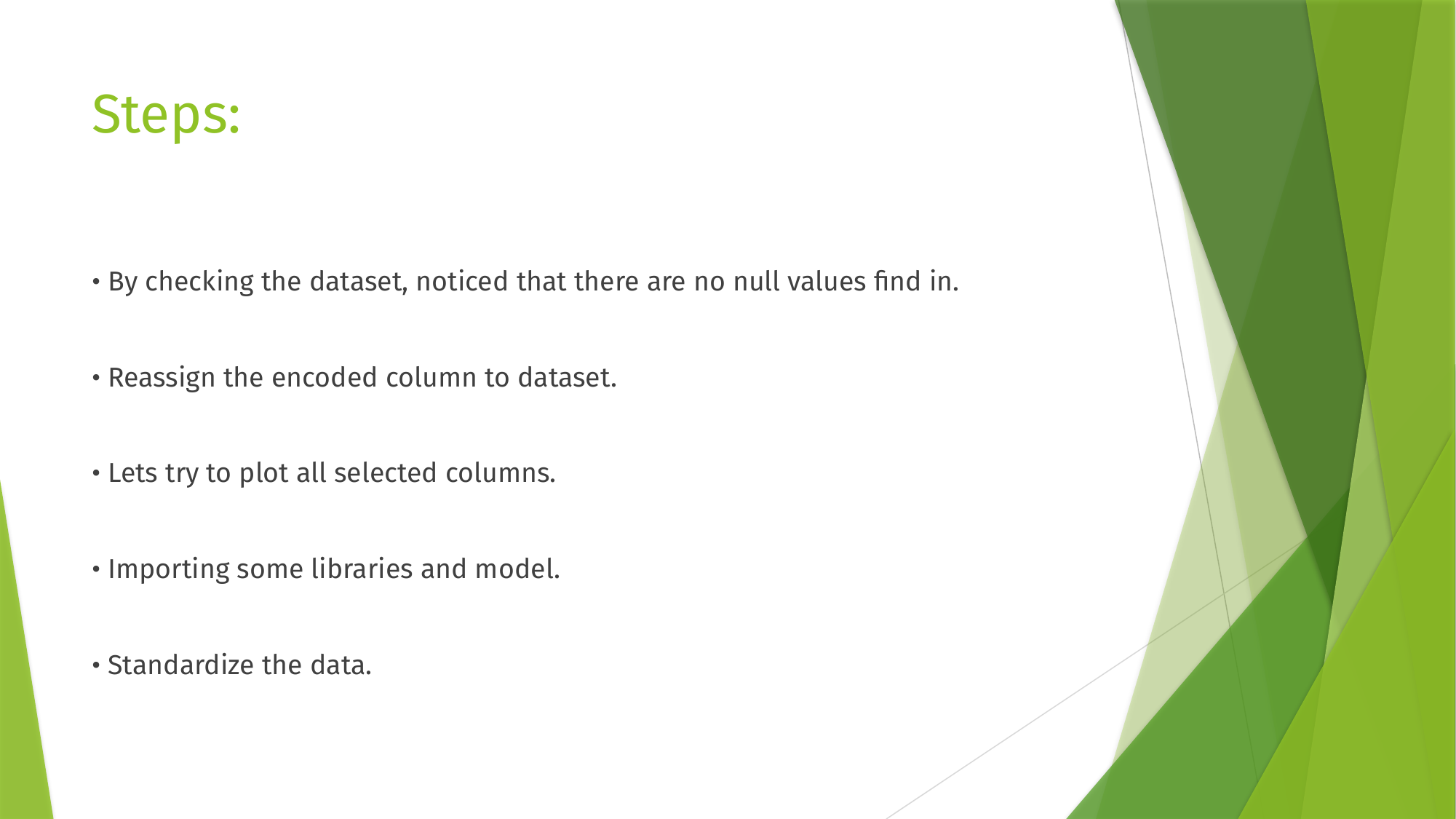

# Steps:
• By checking the dataset, noticed that there are no null values find in.

• Reassign the encoded column to dataset.

• Lets try to plot all selected columns.

• Importing some libraries and model.

• Standardize the data.